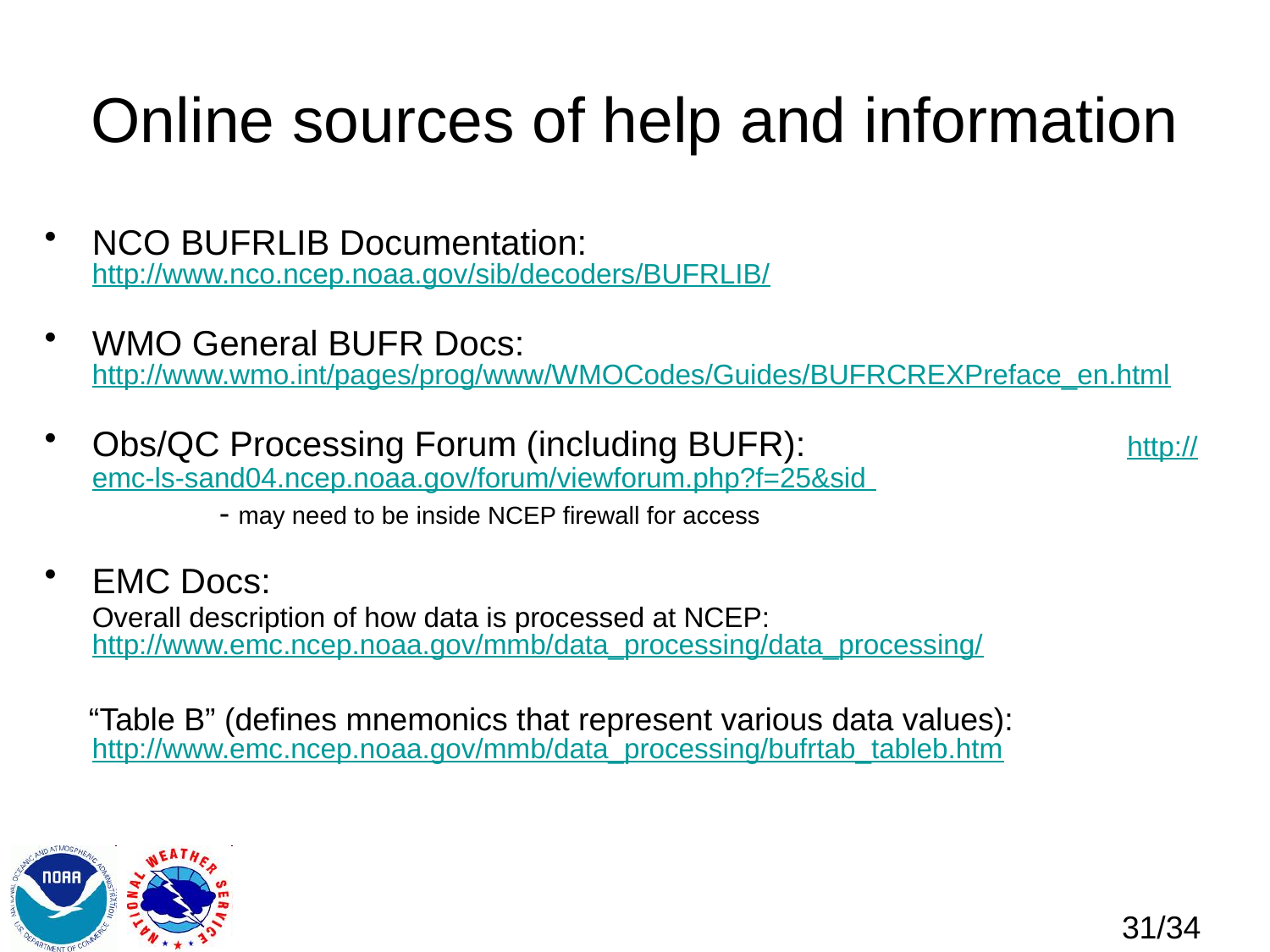

# Online sources of help and information
NCO BUFRLIB Documentation: http://www.nco.ncep.noaa.gov/sib/decoders/BUFRLIB/

WMO General BUFR Docs: http://www.wmo.int/pages/prog/www/WMOCodes/Guides/BUFRCREXPreface_en.html

Obs/QC Processing Forum (including BUFR):                                 http://emc-ls-sand04.ncep.noaa.gov/forum/viewforum.php?f=25&sid
		- may need to be inside NCEP firewall for access

EMC Docs:
	Overall description of how data is processed at NCEP: http://www.emc.ncep.noaa.gov/mmb/data_processing/data_processing/

     “Table B” (defines mnemonics that represent various data values): http://www.emc.ncep.noaa.gov/mmb/data_processing/bufrtab_tableb.htm